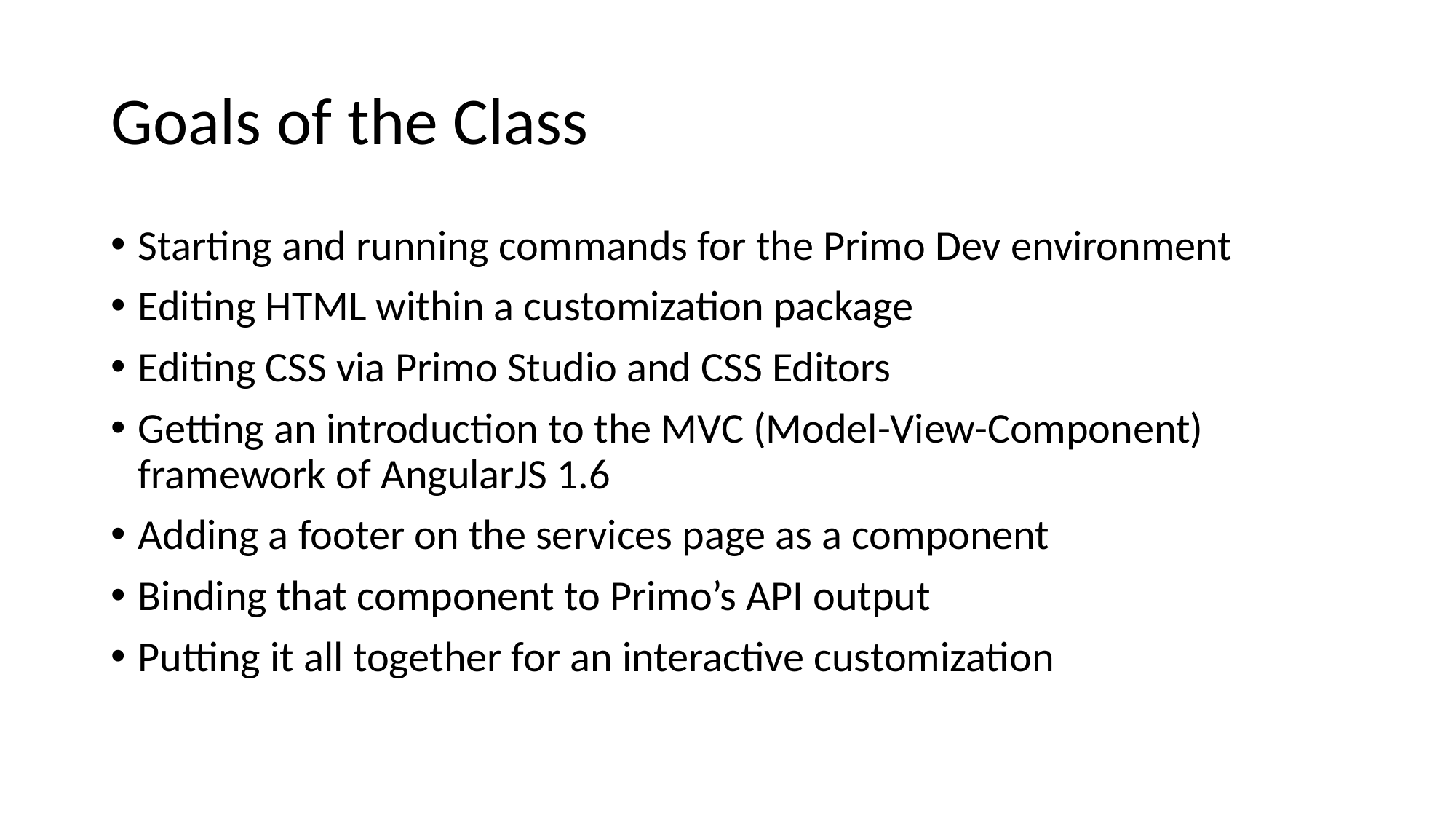

# Goals of the Class
Starting and running commands for the Primo Dev environment
Editing HTML within a customization package
Editing CSS via Primo Studio and CSS Editors
Getting an introduction to the MVC (Model-View-Component) framework of AngularJS 1.6
Adding a footer on the services page as a component
Binding that component to Primo’s API output
Putting it all together for an interactive customization